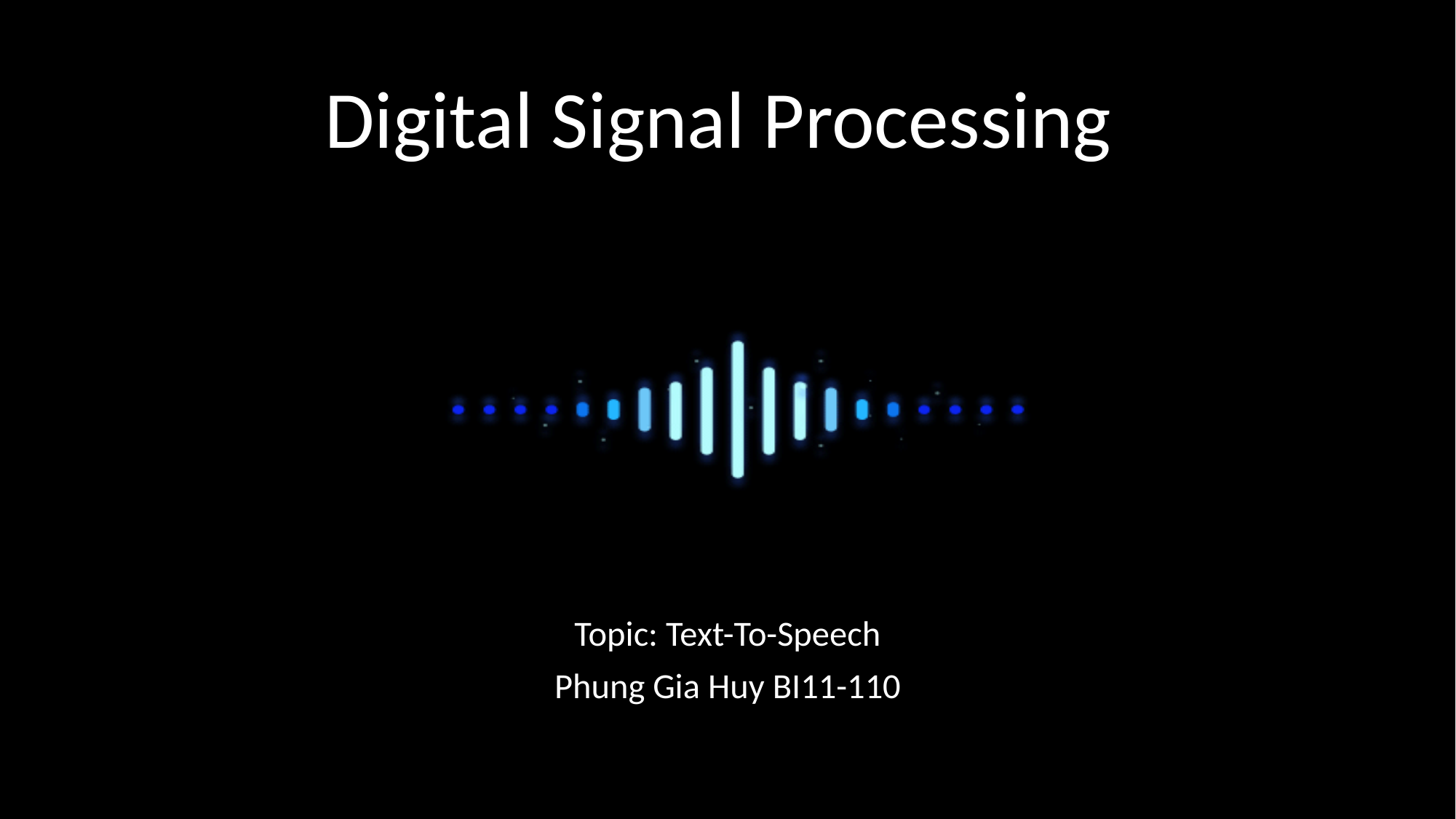

# Digital Signal Processing

Topic: Text-To-Speech
Phung Gia Huy BI11-110